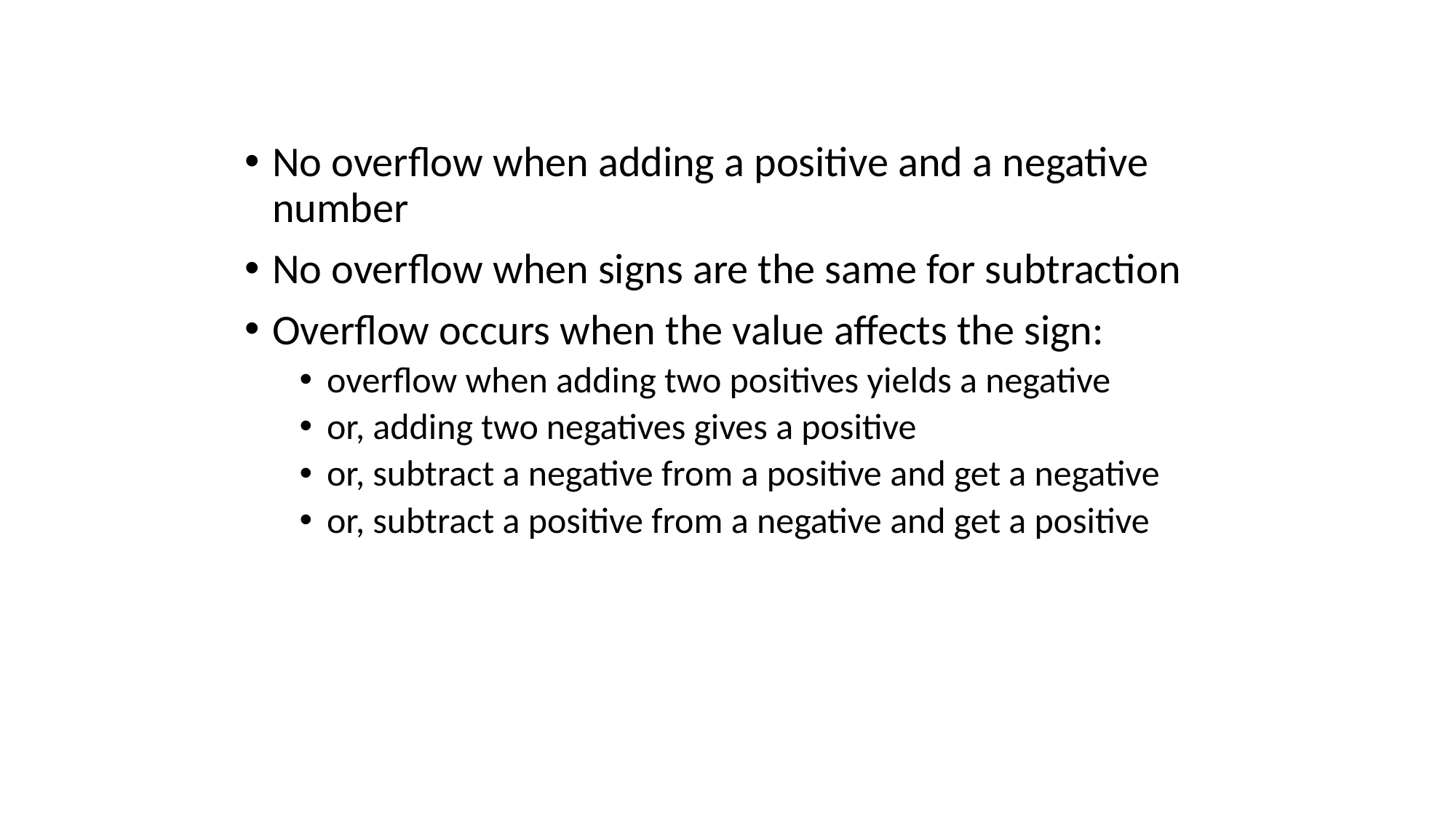

No overflow when adding a positive and a negative number
No overflow when signs are the same for subtraction
Overflow occurs when the value affects the sign:
overflow when adding two positives yields a negative
or, adding two negatives gives a positive
or, subtract a negative from a positive and get a negative
or, subtract a positive from a negative and get a positive